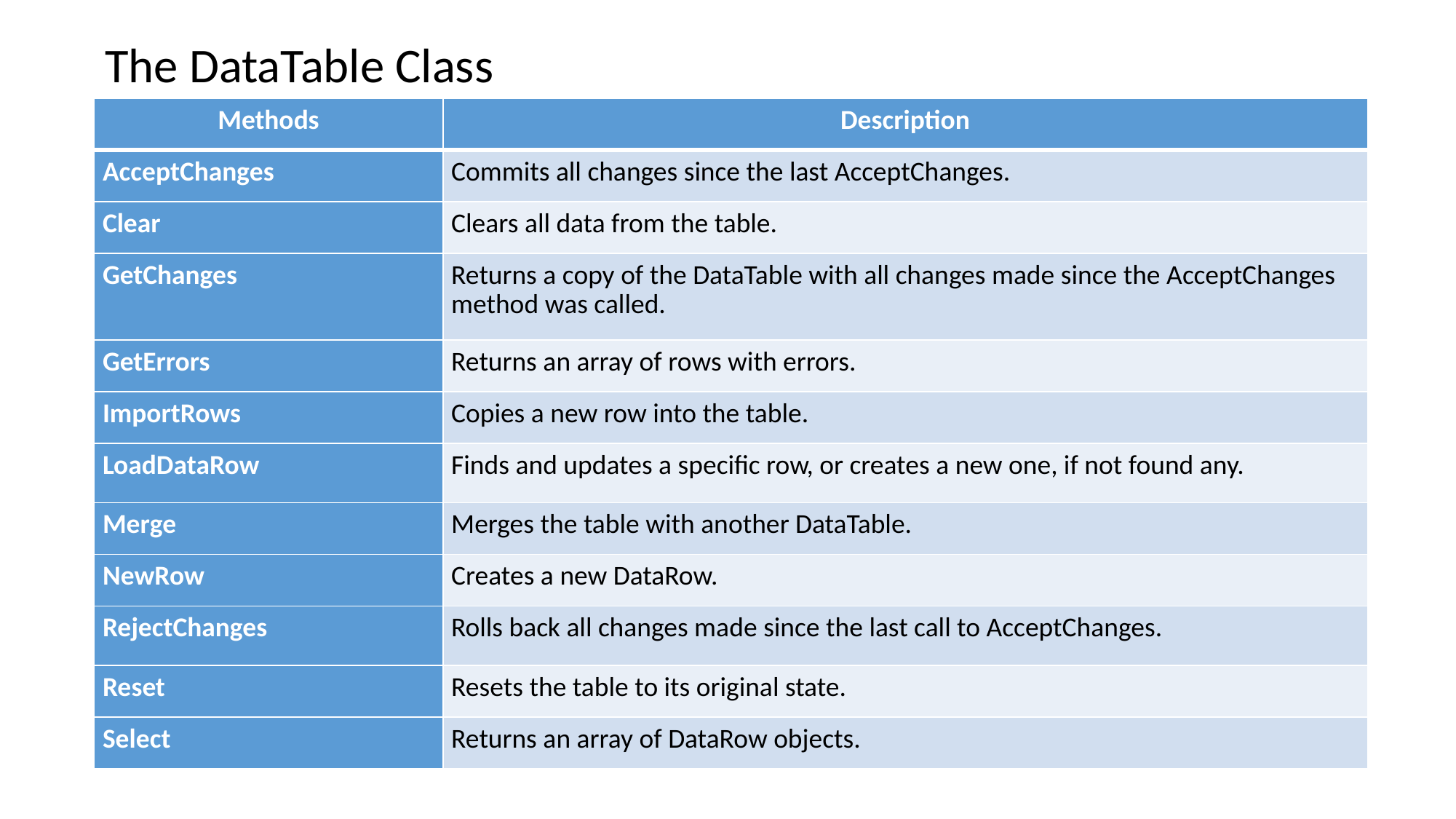

The DataTable Class
| Methods | Description |
| --- | --- |
| AcceptChanges | Commits all changes since the last AcceptChanges. |
| Clear | Clears all data from the table. |
| GetChanges | Returns a copy of the DataTable with all changes made since the AcceptChanges method was called. |
| GetErrors | Returns an array of rows with errors. |
| ImportRows | Copies a new row into the table. |
| LoadDataRow | Finds and updates a specific row, or creates a new one, if not found any. |
| Merge | Merges the table with another DataTable. |
| NewRow | Creates a new DataRow. |
| RejectChanges | Rolls back all changes made since the last call to AcceptChanges. |
| Reset | Resets the table to its original state. |
| Select | Returns an array of DataRow objects. |